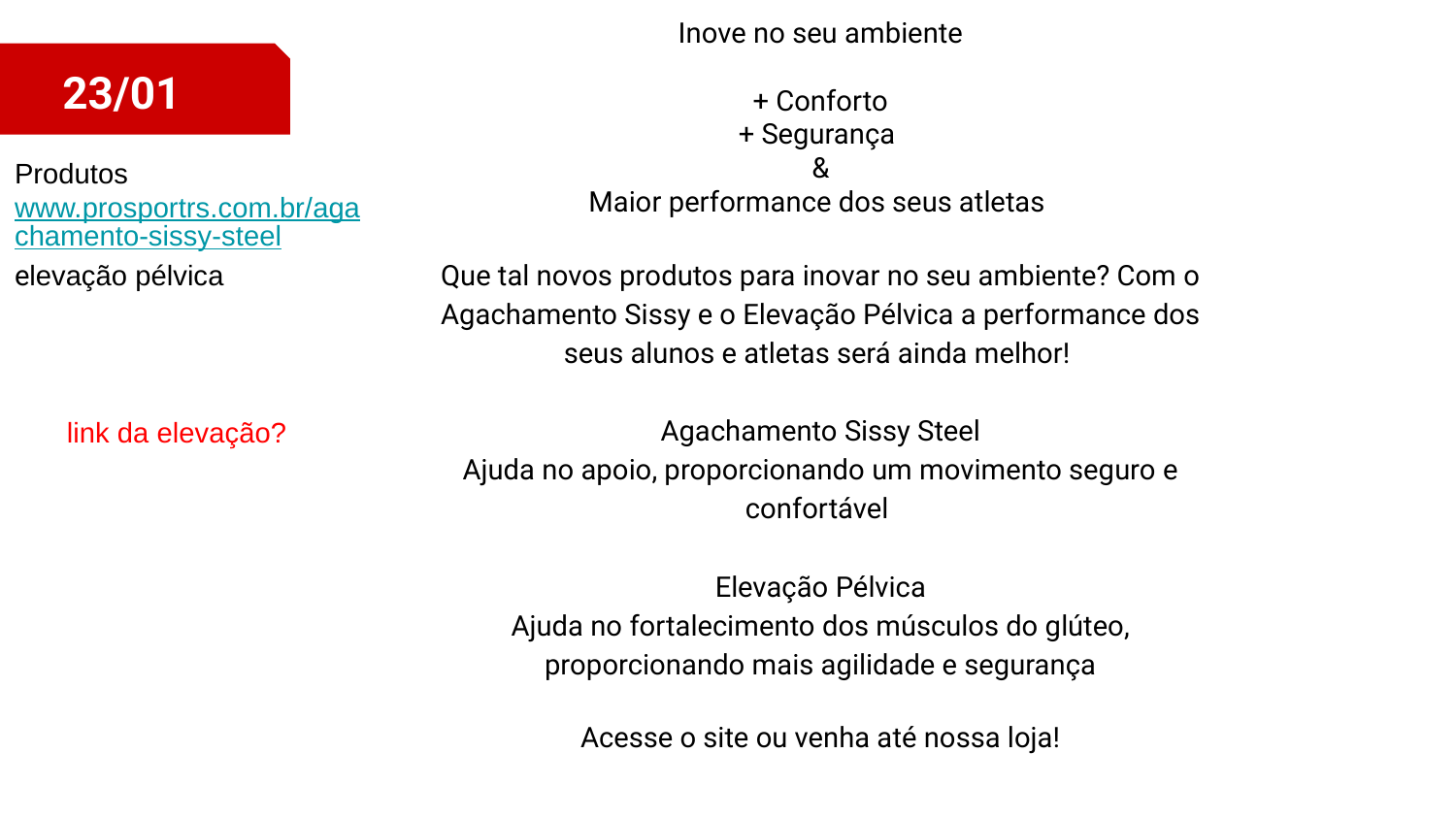

Inove no seu ambiente

+ Conforto
+ Segurança
&
Maior performance dos seus atletas

Que tal novos produtos para inovar no seu ambiente? Com o Agachamento Sissy e o Elevação Pélvica a performance dos seus alunos e atletas será ainda melhor!

Agachamento Sissy Steel
Ajuda no apoio, proporcionando um movimento seguro e confortável

Elevação Pélvica
Ajuda no fortalecimento dos músculos do glúteo, proporcionando mais agilidade e segurança

Acesse o site ou venha até nossa loja!
23/01
Produtos
www.prosportrs.com.br/agachamento-sissy-steel
elevação pélvica

link da elevação?